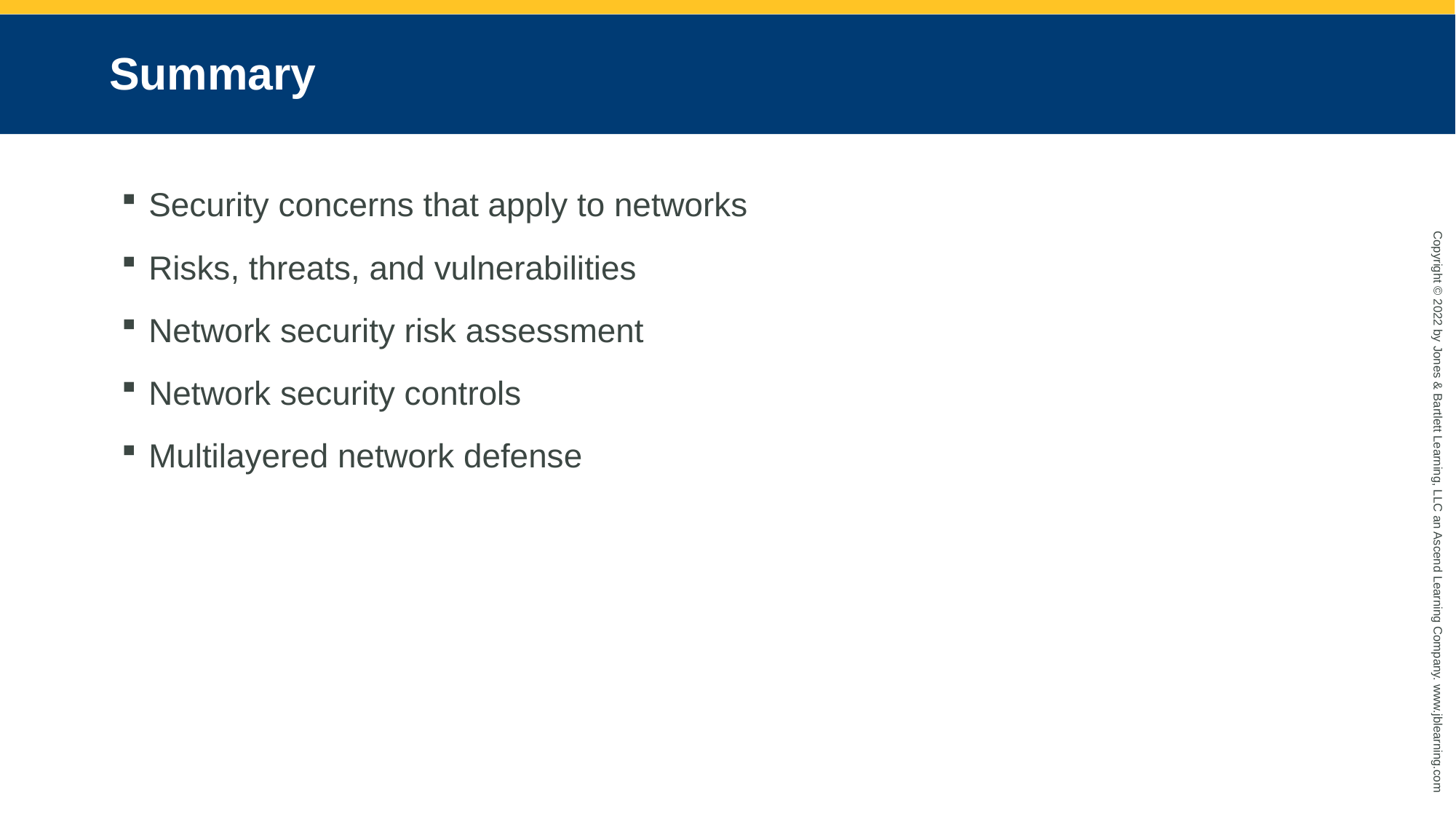

# Summary
Security concerns that apply to networks
Risks, threats, and vulnerabilities
Network security risk assessment
Network security controls
Multilayered network defense